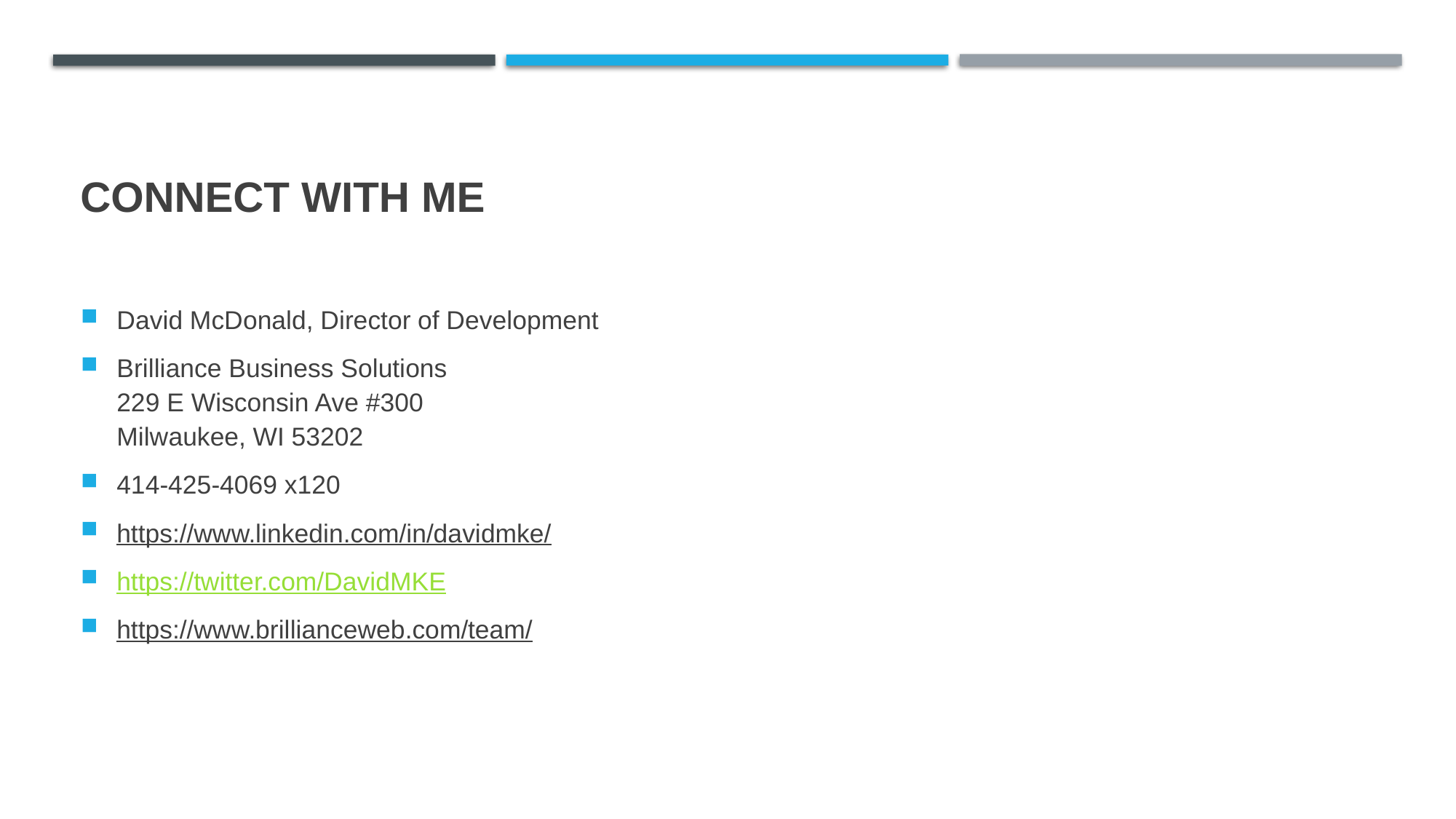

# Connect with me
David McDonald, Director of Development
Brilliance Business Solutions
229 E Wisconsin Ave #300
Milwaukee, WI 53202
414-425-4069 x120
https://www.linkedin.com/in/davidmke/
https://twitter.com/DavidMKE
https://www.brillianceweb.com/team/